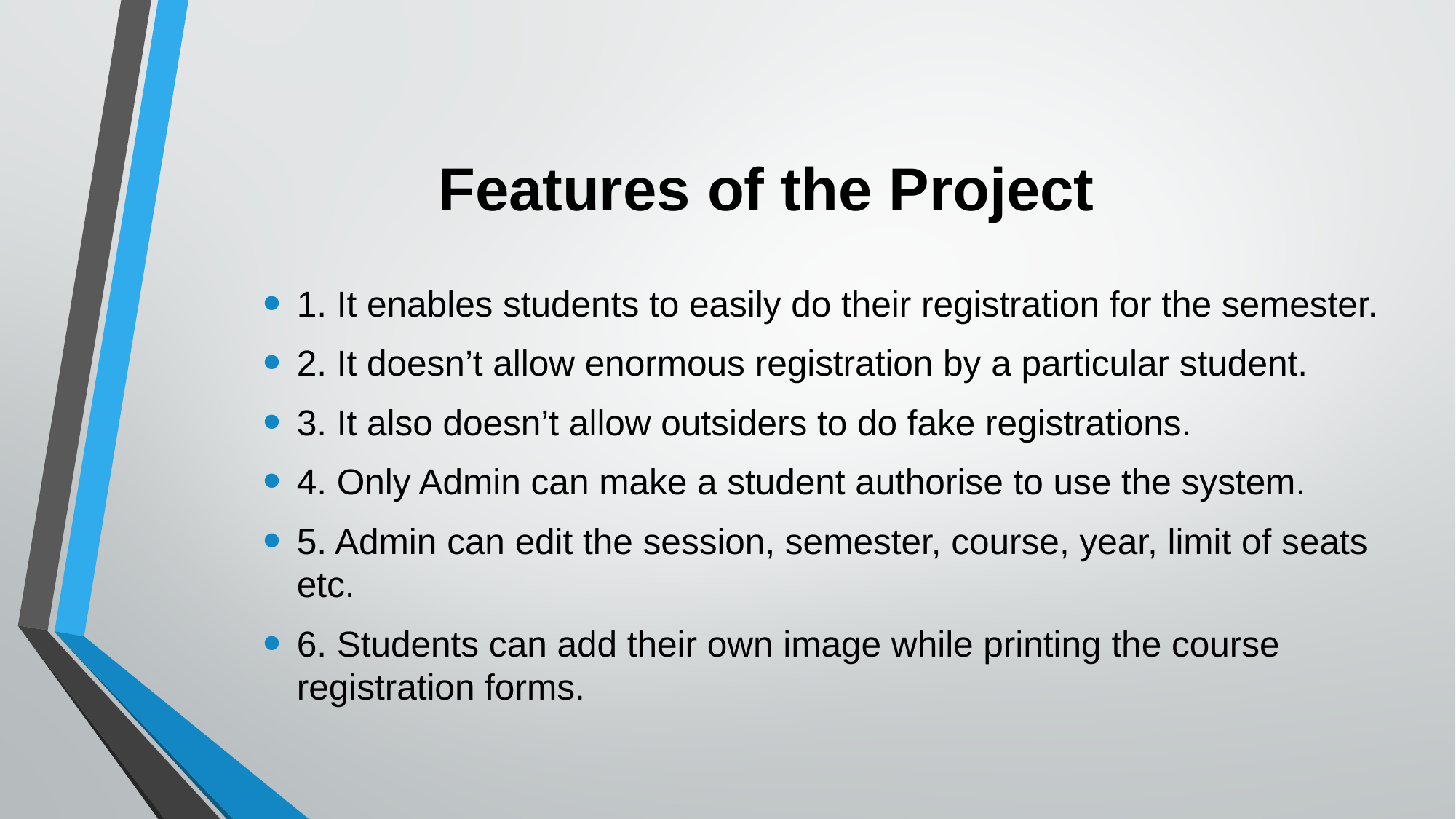

# Features of the Project
1. It enables students to easily do their registration for the semester.
2. It doesn’t allow enormous registration by a particular student.
3. It also doesn’t allow outsiders to do fake registrations.
4. Only Admin can make a student authorise to use the system.
5. Admin can edit the session, semester, course, year, limit of seats etc.
6. Students can add their own image while printing the course registration forms.